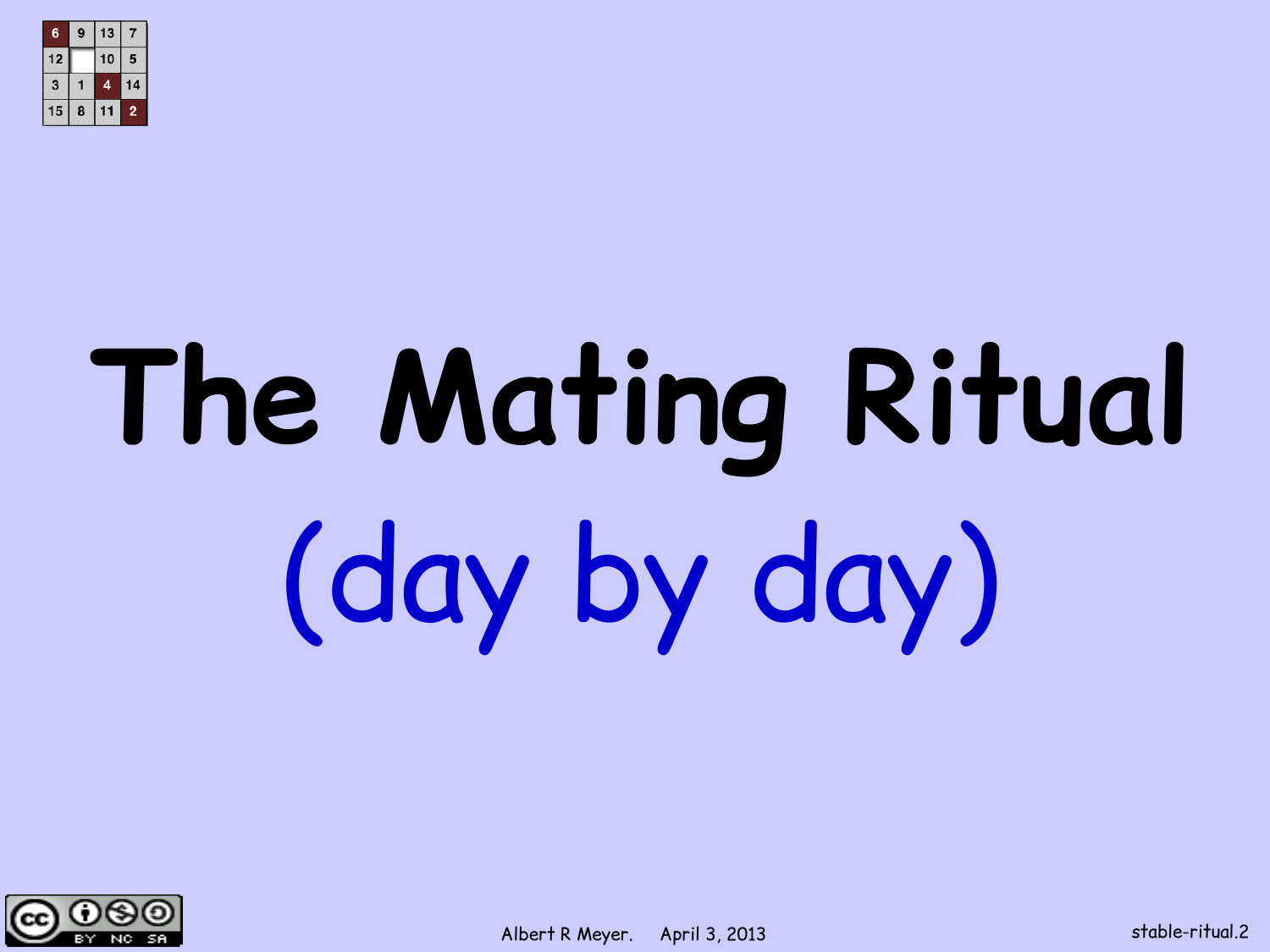

The Mating Ritual
(day by day)
stable-ritual.2